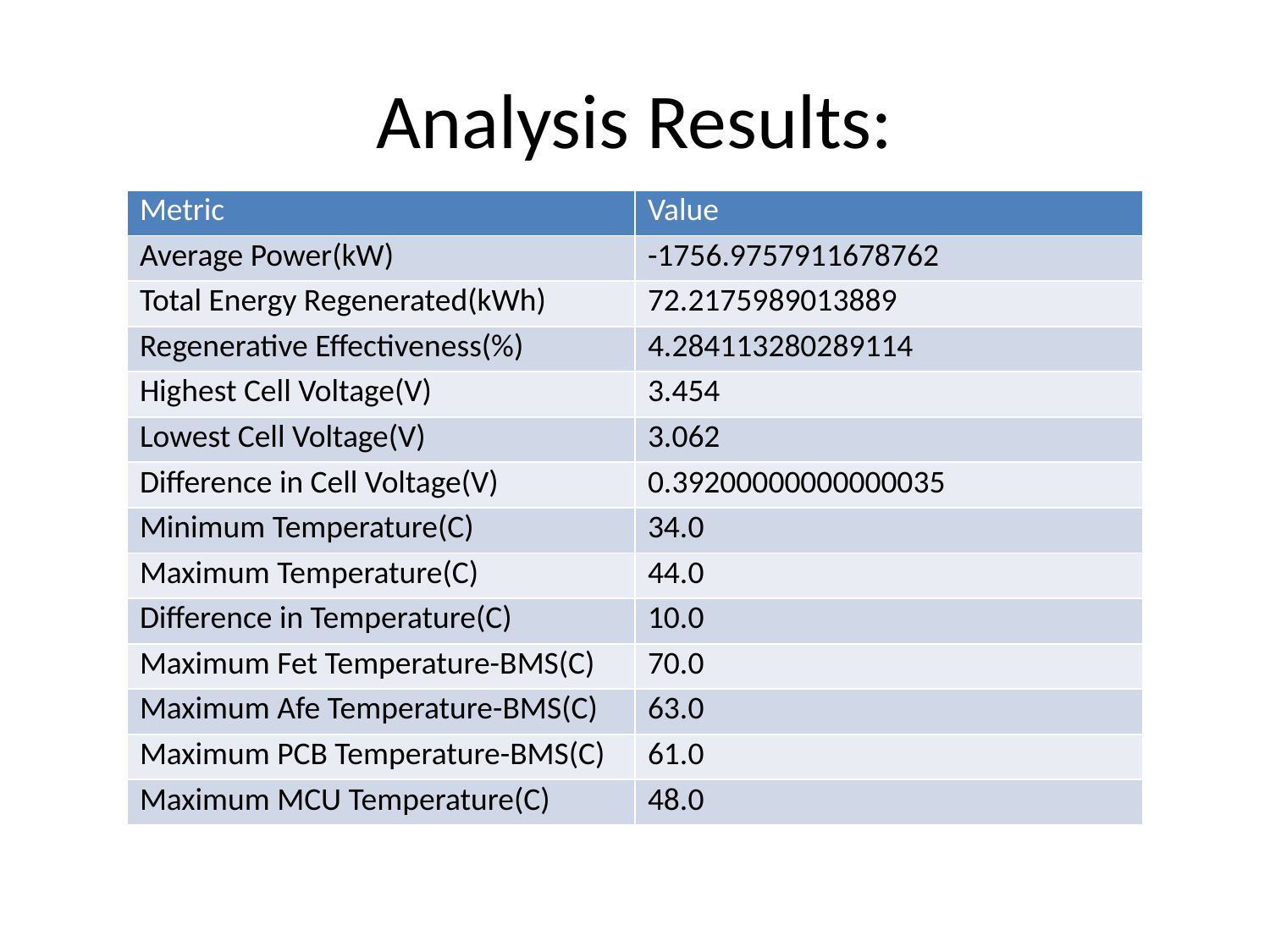

# Analysis Results:
| Metric | Value |
| --- | --- |
| Average Power(kW) | -1756.9757911678762 |
| Total Energy Regenerated(kWh) | 72.2175989013889 |
| Regenerative Effectiveness(%) | 4.284113280289114 |
| Highest Cell Voltage(V) | 3.454 |
| Lowest Cell Voltage(V) | 3.062 |
| Difference in Cell Voltage(V) | 0.39200000000000035 |
| Minimum Temperature(C) | 34.0 |
| Maximum Temperature(C) | 44.0 |
| Difference in Temperature(C) | 10.0 |
| Maximum Fet Temperature-BMS(C) | 70.0 |
| Maximum Afe Temperature-BMS(C) | 63.0 |
| Maximum PCB Temperature-BMS(C) | 61.0 |
| Maximum MCU Temperature(C) | 48.0 |